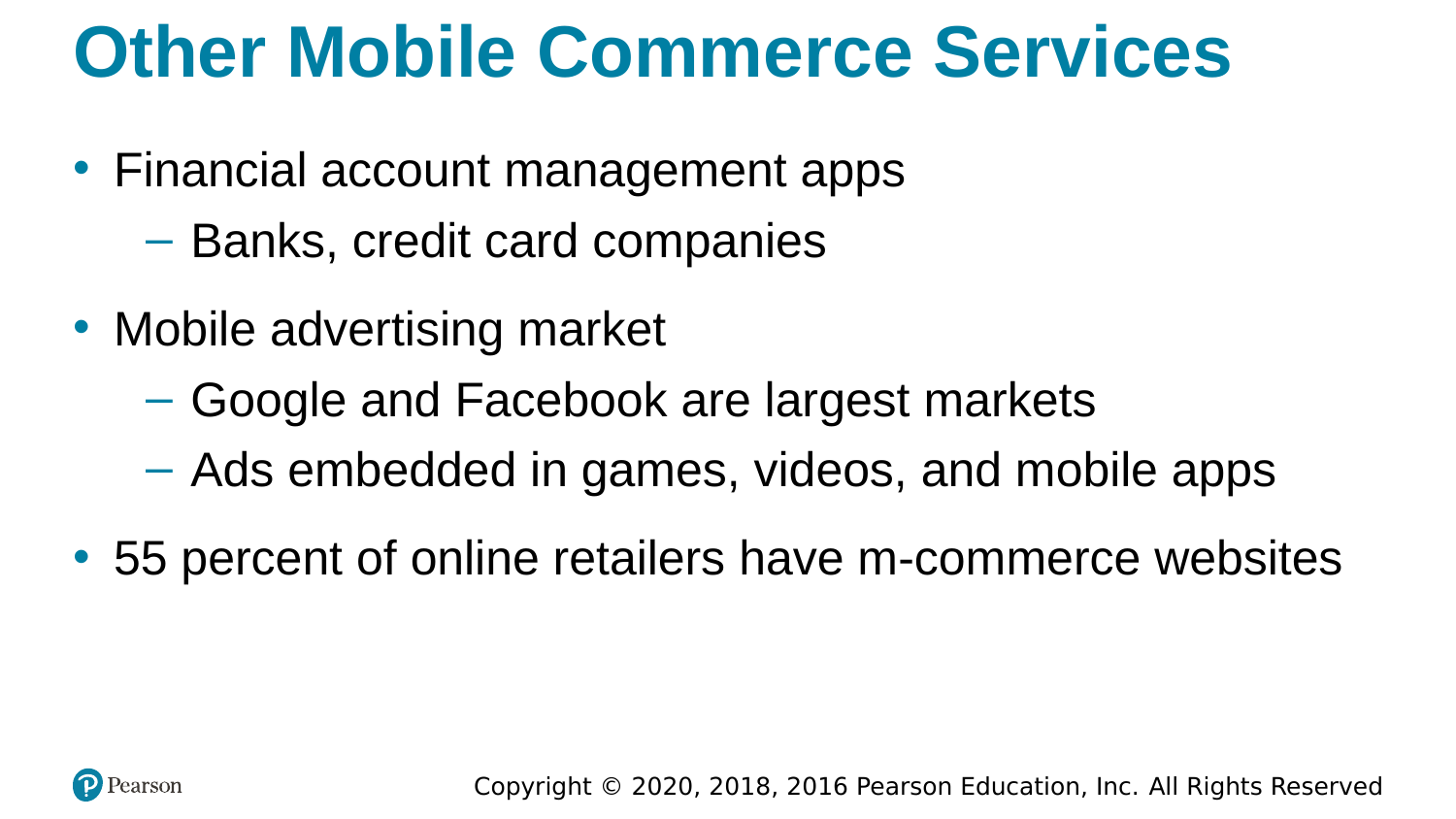

# Other Mobile Commerce Services
Financial account management apps
Banks, credit card companies
Mobile advertising market
Google and Facebook are largest markets
Ads embedded in games, videos, and mobile apps
55 percent of online retailers have m-commerce websites